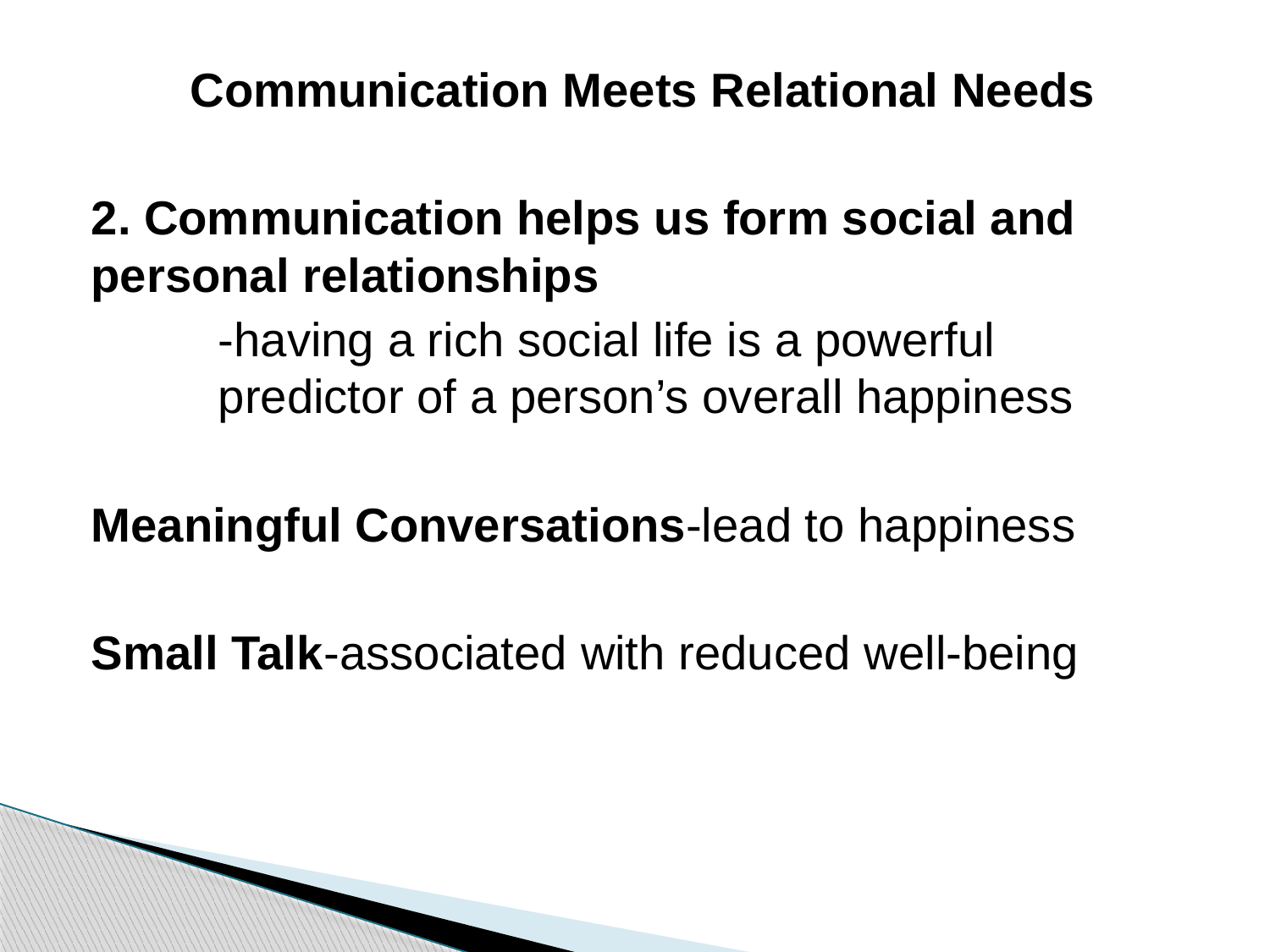

Communication Meets Relational Needs

2. Communication helps us form social and personal relationships
	-having a rich social life is a powerful 	 	predictor of a person’s overall happiness

Meaningful Conversations-lead to happiness

Small Talk-associated with reduced well-being